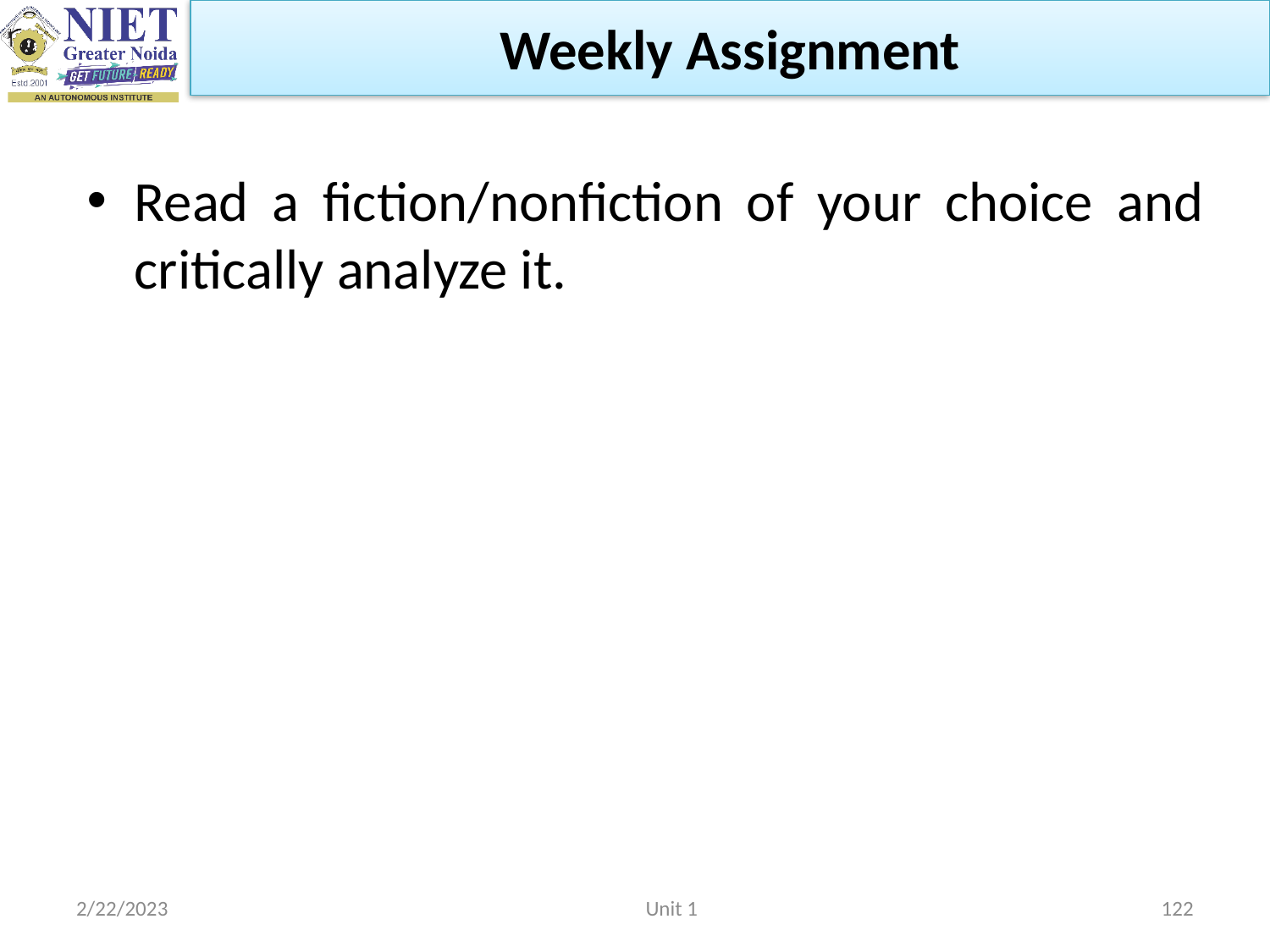

Weekly Assignment
Read a fiction/nonfiction of your choice and critically analyze it.

2/22/2023
Unit 1
122